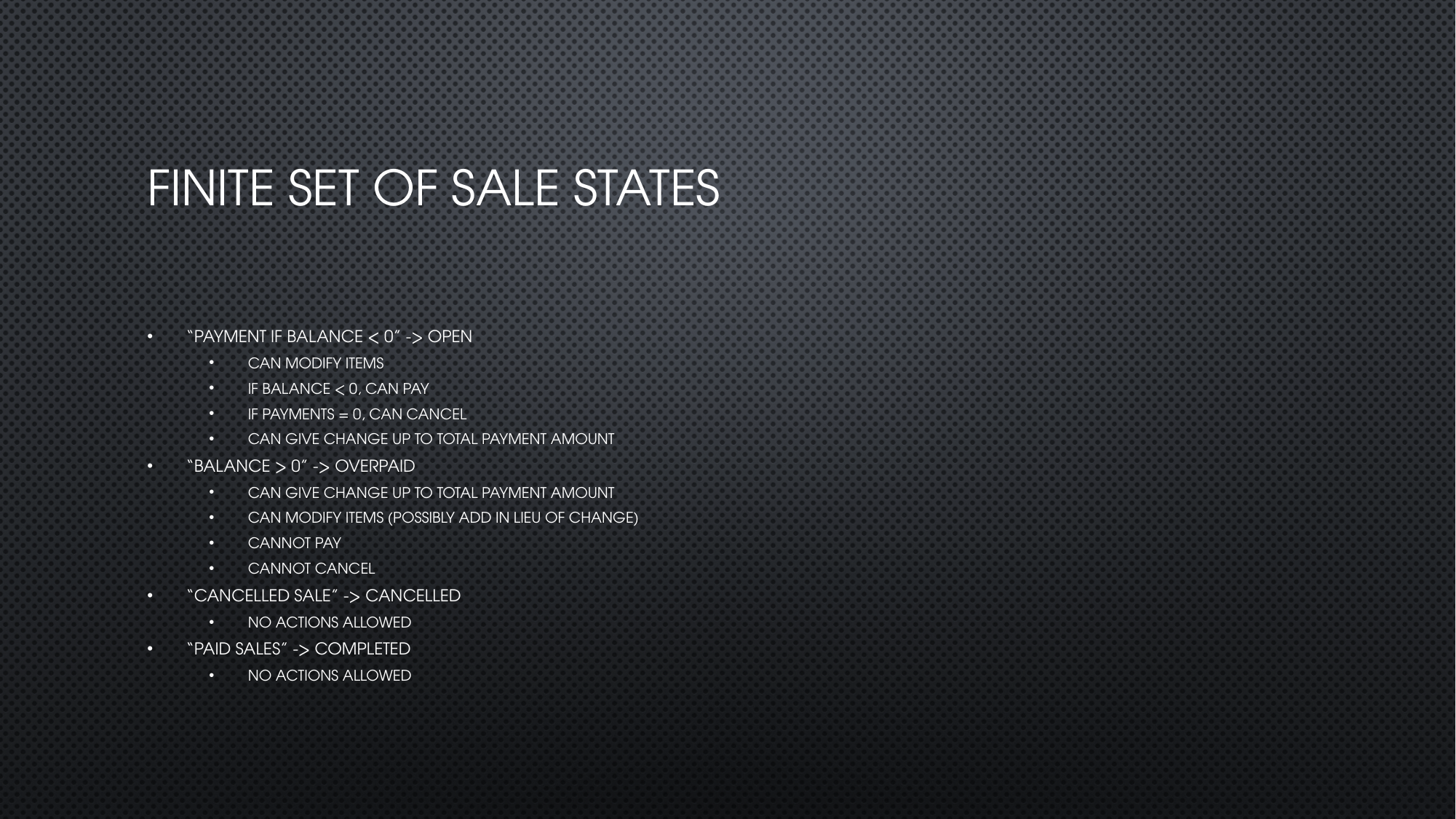

# FINITE SET OF sale STATES
“payment if balance < 0” -> Open
Can modify items
If balance < 0, can pay
If payments = 0, can cancel
Can give change up to total payment amount
“balance > 0” -> Overpaid
Can give change up to total payment amount
Can modify items (possibly add in lieu of change)
Cannot pay
Cannot cancel
“cancelled sale” -> Cancelled
No actions allowed
“Paid sales” -> Completed
No actions allowed